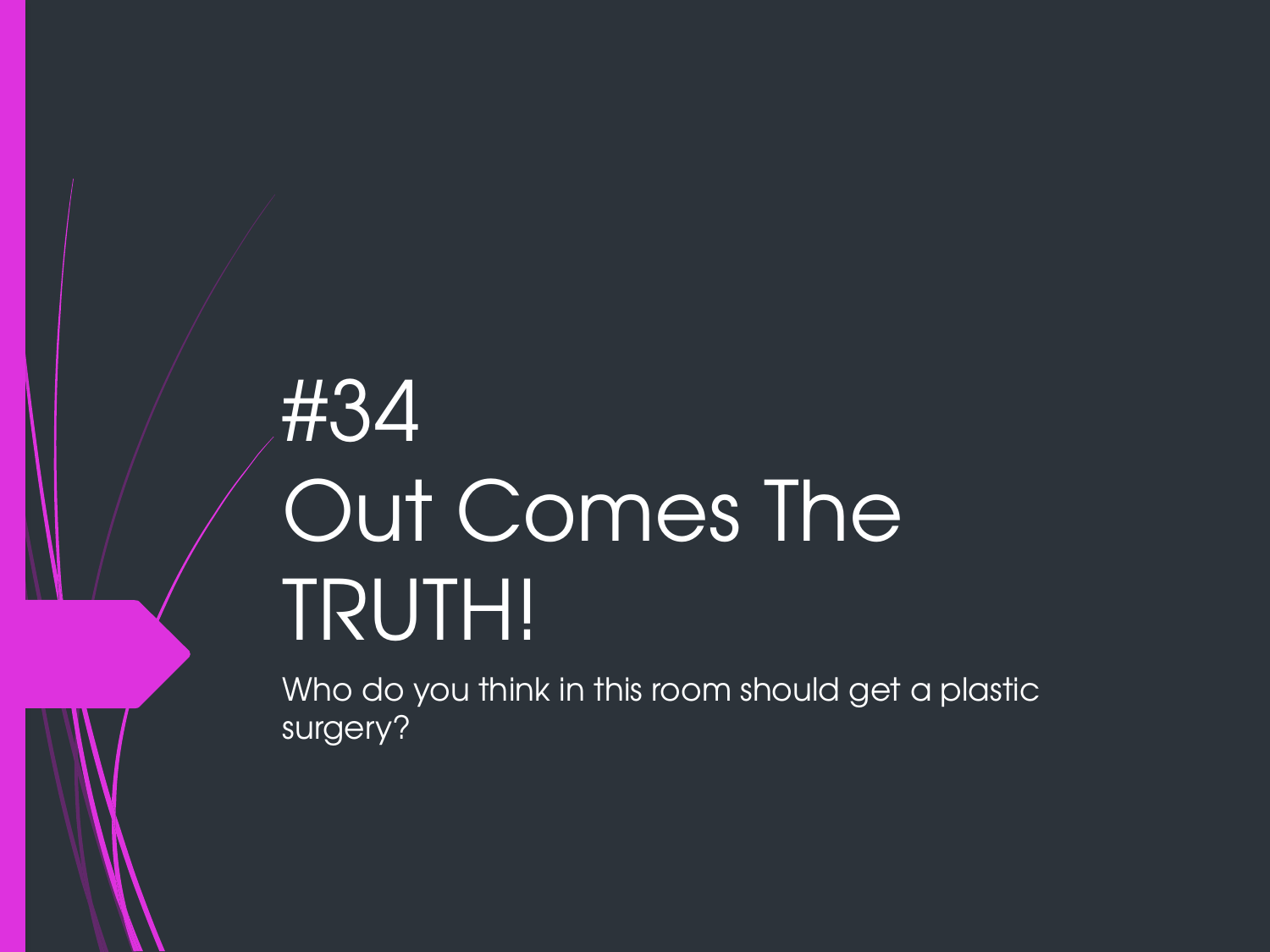

# #34
Out Comes The TRUTH!
Who do you think in this room should get a plastic surgery?